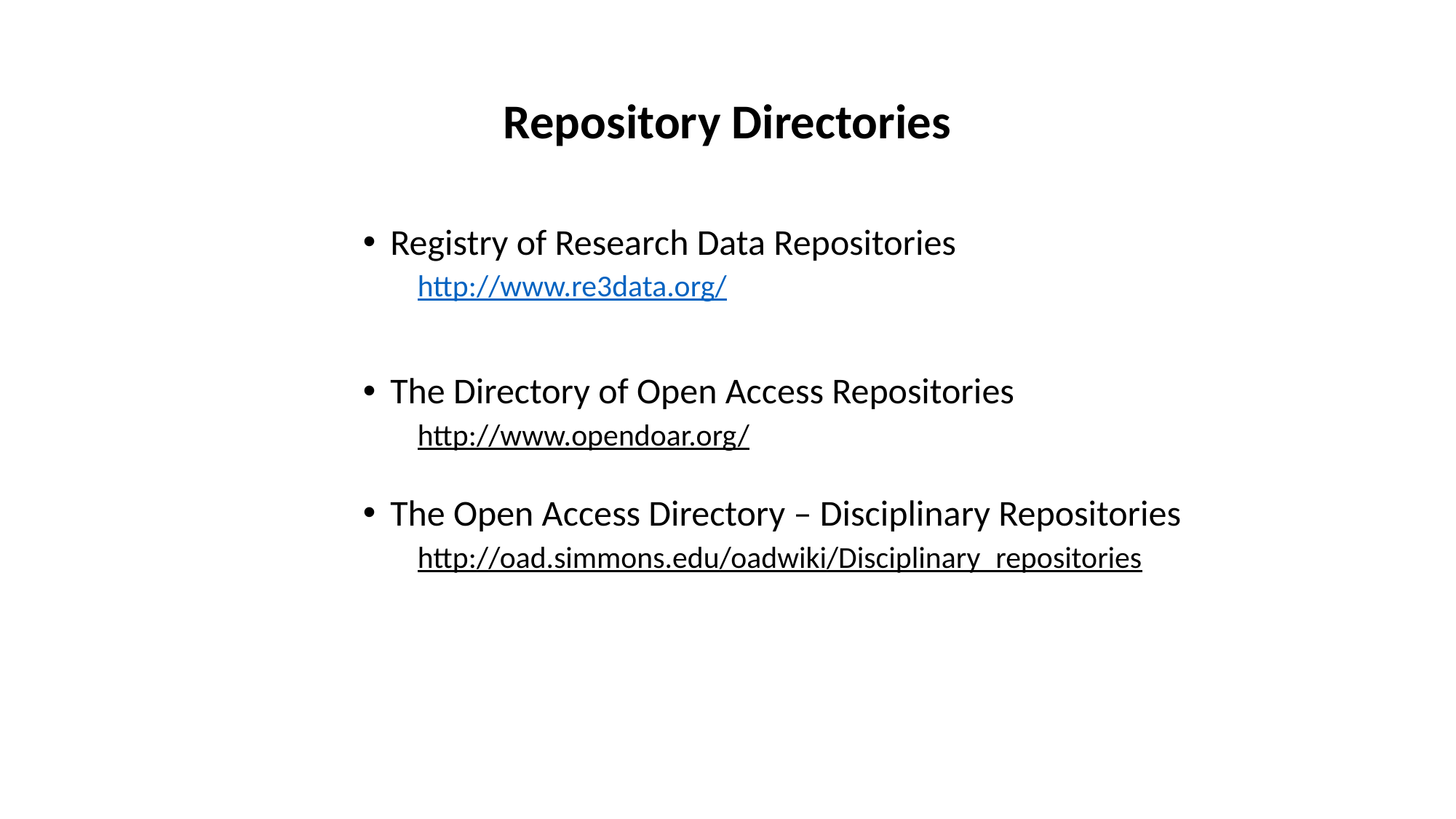

# Repository Directories
Registry of Research Data Repositories
http://www.re3data.org/

The Directory of Open Access Repositories
http://www.opendoar.org/
The Open Access Directory – Disciplinary Repositories
http://oad.simmons.edu/oadwiki/Disciplinary_repositories